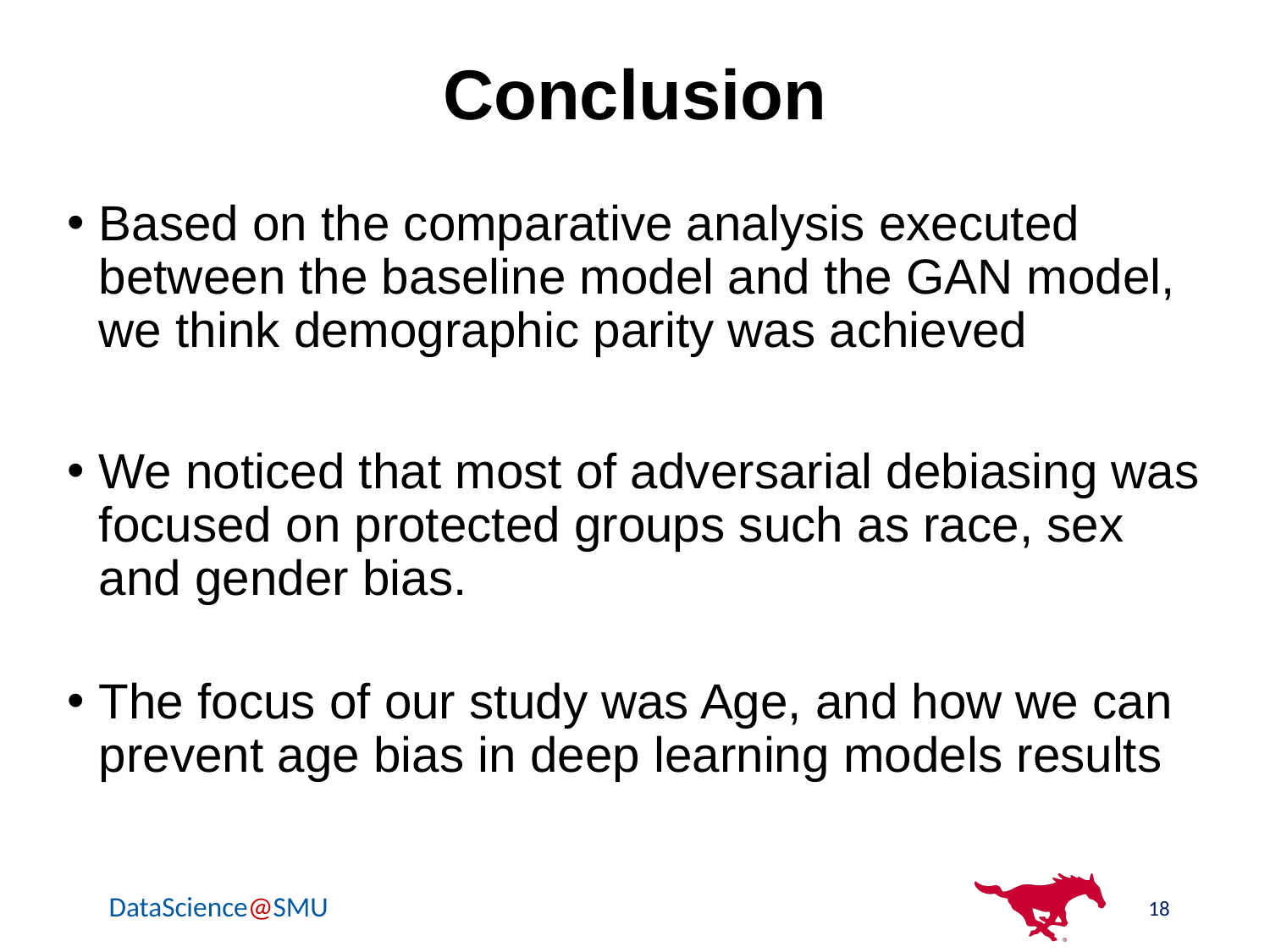

# Conclusion
Based on the comparative analysis executed  between the baseline model and the GAN model, we think demographic parity was achieved

We noticed that most of adversarial debiasing was focused on protected groups such as race, sex and gender bias.
The focus of our study was Age, and how we can prevent age bias in deep learning models results
18